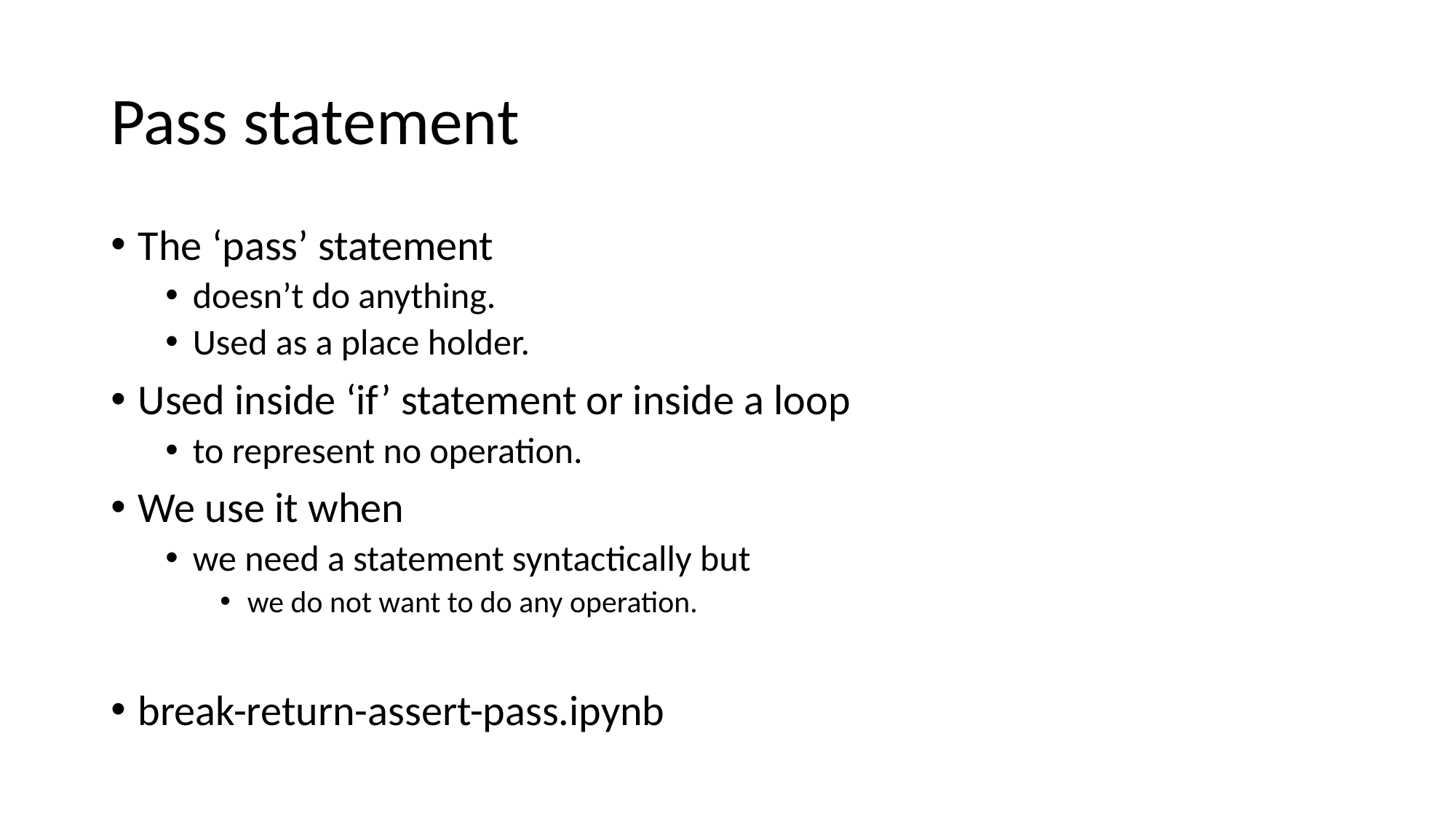

# Pass statement
The ‘pass’ statement
doesn’t do anything.
Used as a place holder.
Used inside ‘if’ statement or inside a loop
to represent no operation.
We use it when
we need a statement syntactically but
we do not want to do any operation.

break-return-assert-pass.ipynb